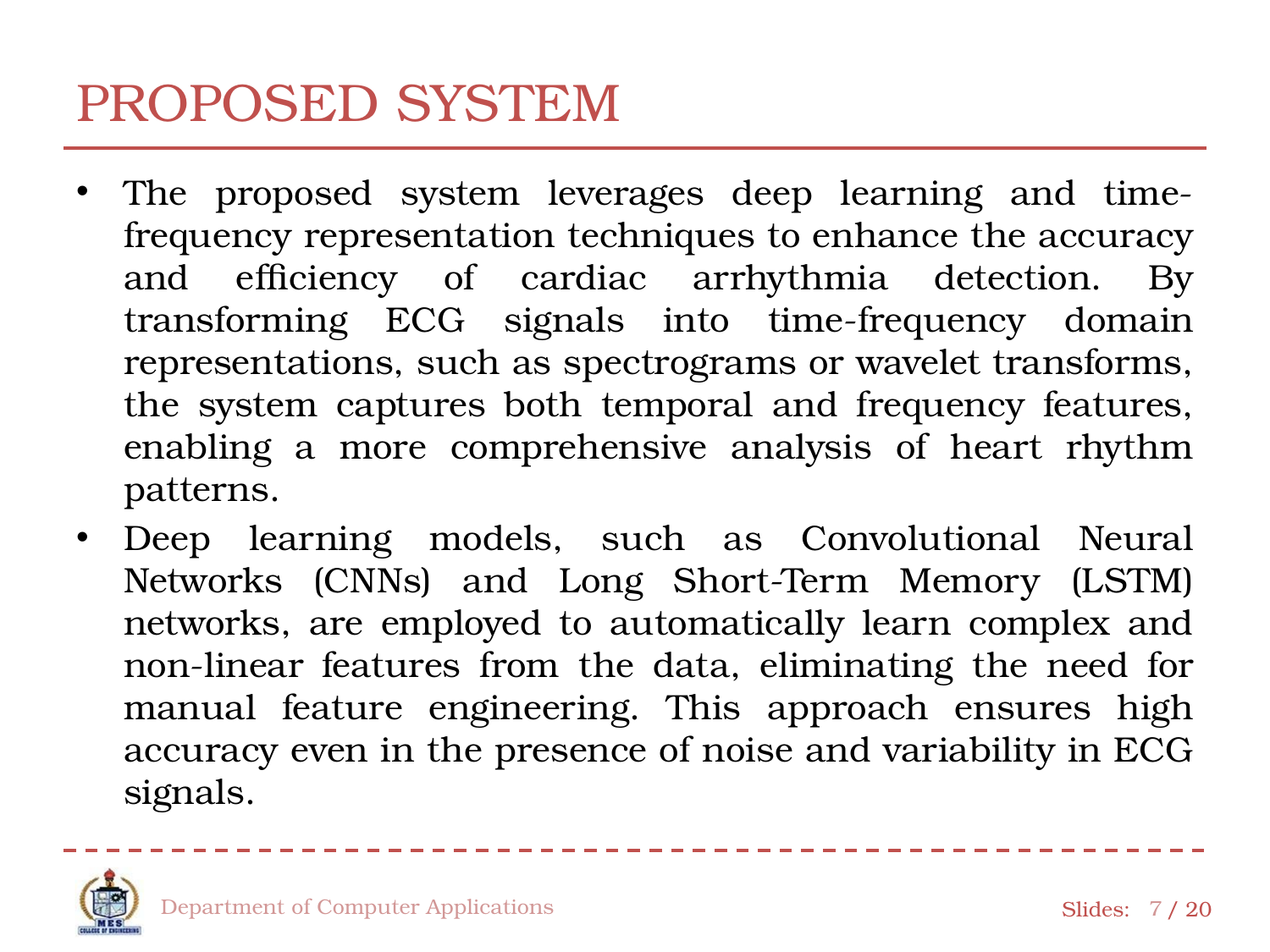

# PROPOSED SYSTEM
The proposed system leverages deep learning and time-frequency representation techniques to enhance the accuracy and efficiency of cardiac arrhythmia detection. By transforming ECG signals into time-frequency domain representations, such as spectrograms or wavelet transforms, the system captures both temporal and frequency features, enabling a more comprehensive analysis of heart rhythm patterns.
Deep learning models, such as Convolutional Neural Networks (CNNs) and Long Short-Term Memory (LSTM) networks, are employed to automatically learn complex and non-linear features from the data, eliminating the need for manual feature engineering. This approach ensures high accuracy even in the presence of noise and variability in ECG signals.

Department of Computer Applications
7